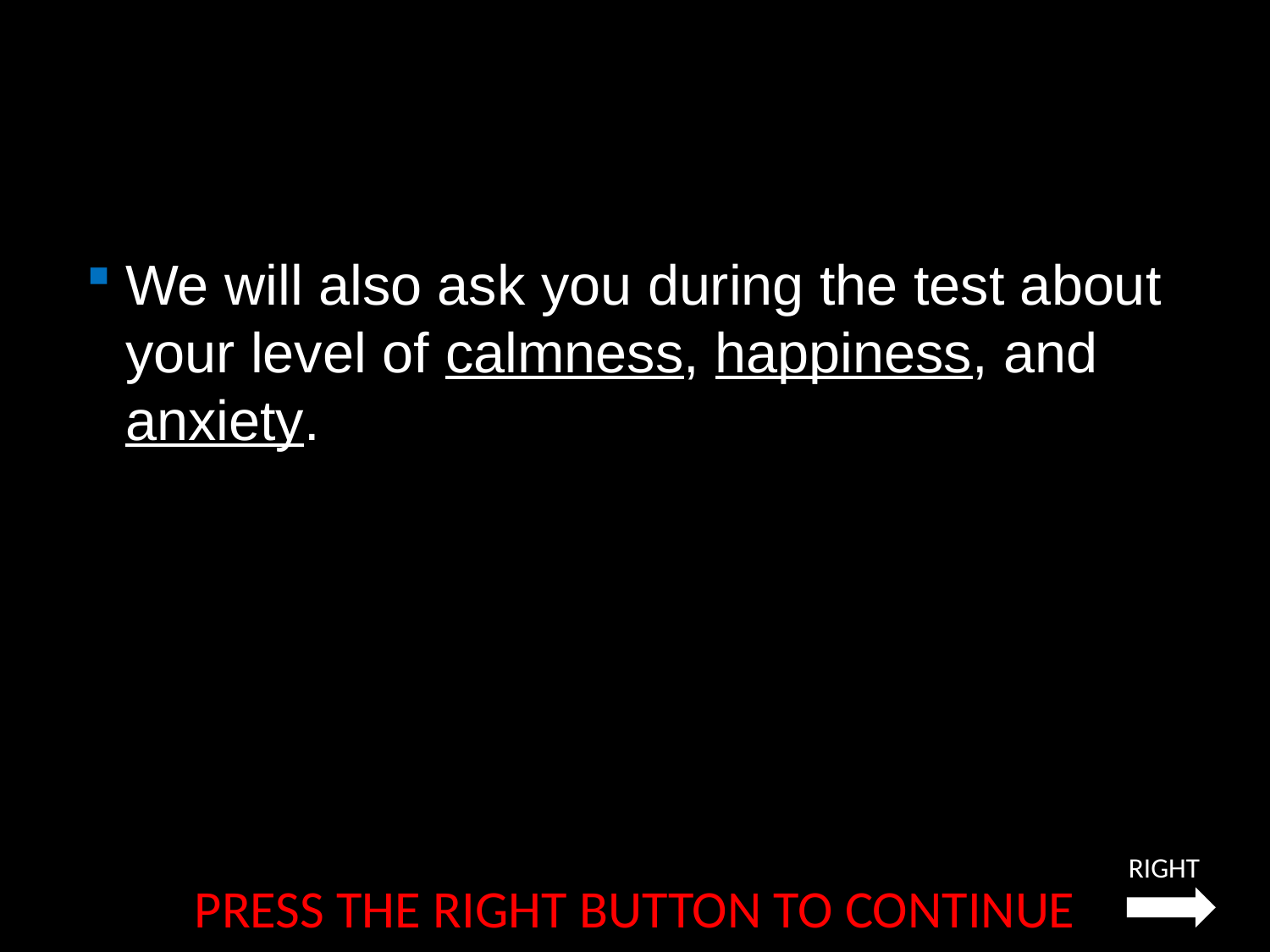

We will also ask you during the test about your level of calmness, happiness, and anxiety.

RIGHT
PRESS THE RIGHT BUTTON TO CONTINUE